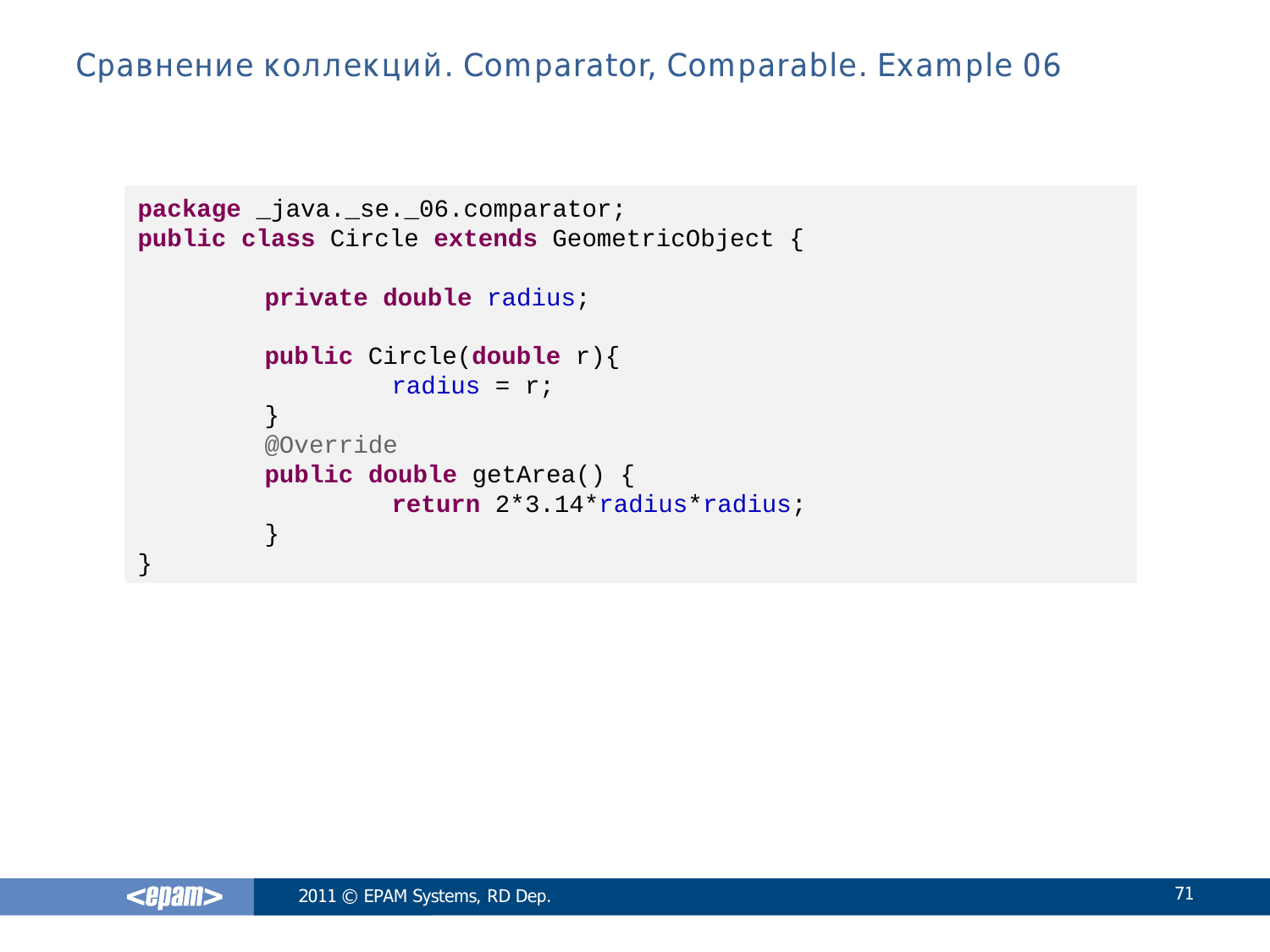

# Сравнение коллекций. Comparator, Comparable. Example 06
package _java._se._06.comparator;
public class Circle extends GeometricObject {

	private double radius;

	public Circle(double r){
		radius = r;
	}
	@Override
	public double getArea() {
		return 2*3.14*radius*radius;
	}
}
71
2011 © EPAM Systems, RD Dep.